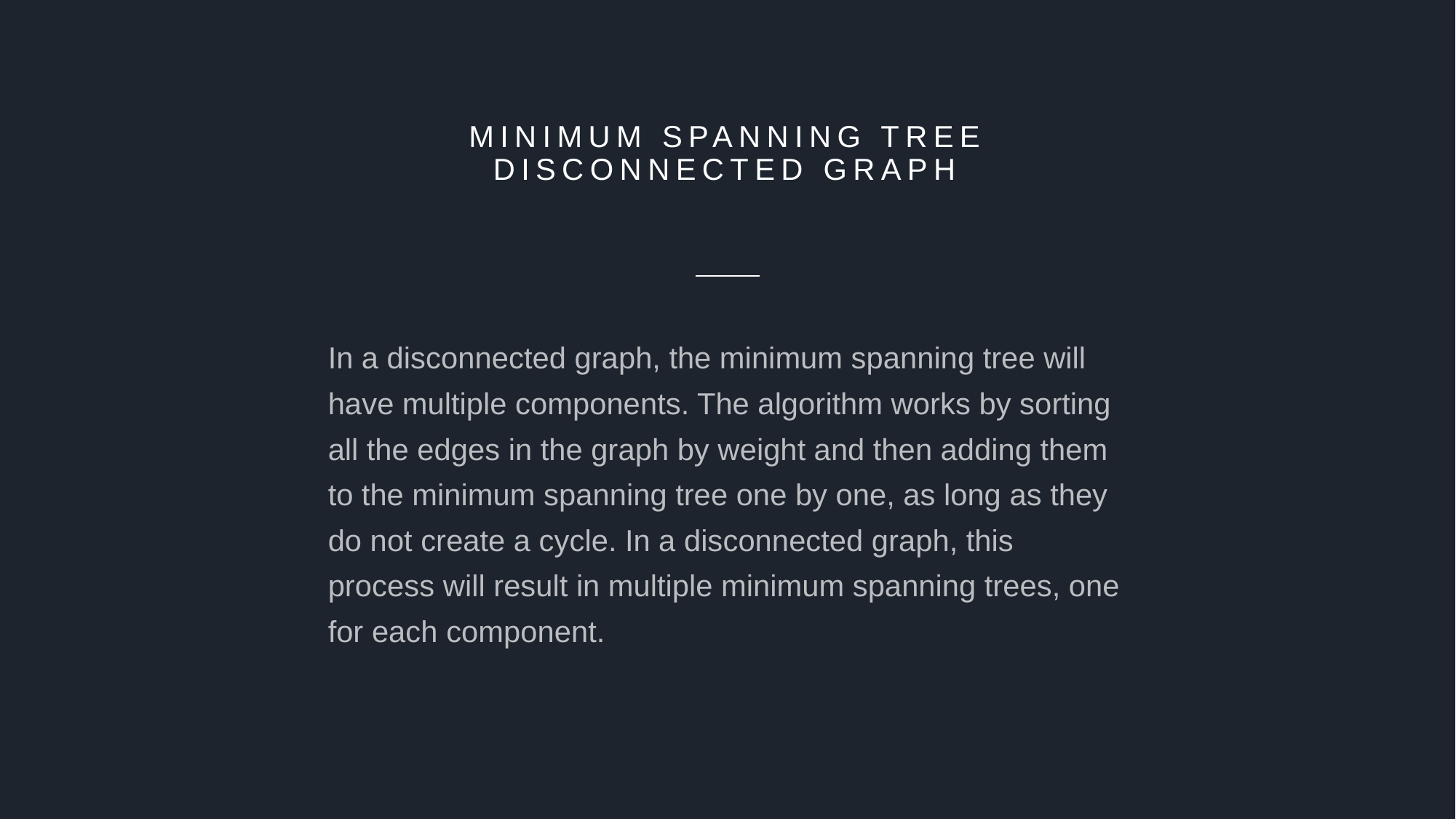

# Minimum Spanning Tree disconnected graph
In a disconnected graph, the minimum spanning tree will have multiple components. The algorithm works by sorting all the edges in the graph by weight and then adding them to the minimum spanning tree one by one, as long as they do not create a cycle. In a disconnected graph, this process will result in multiple minimum spanning trees, one for each component.